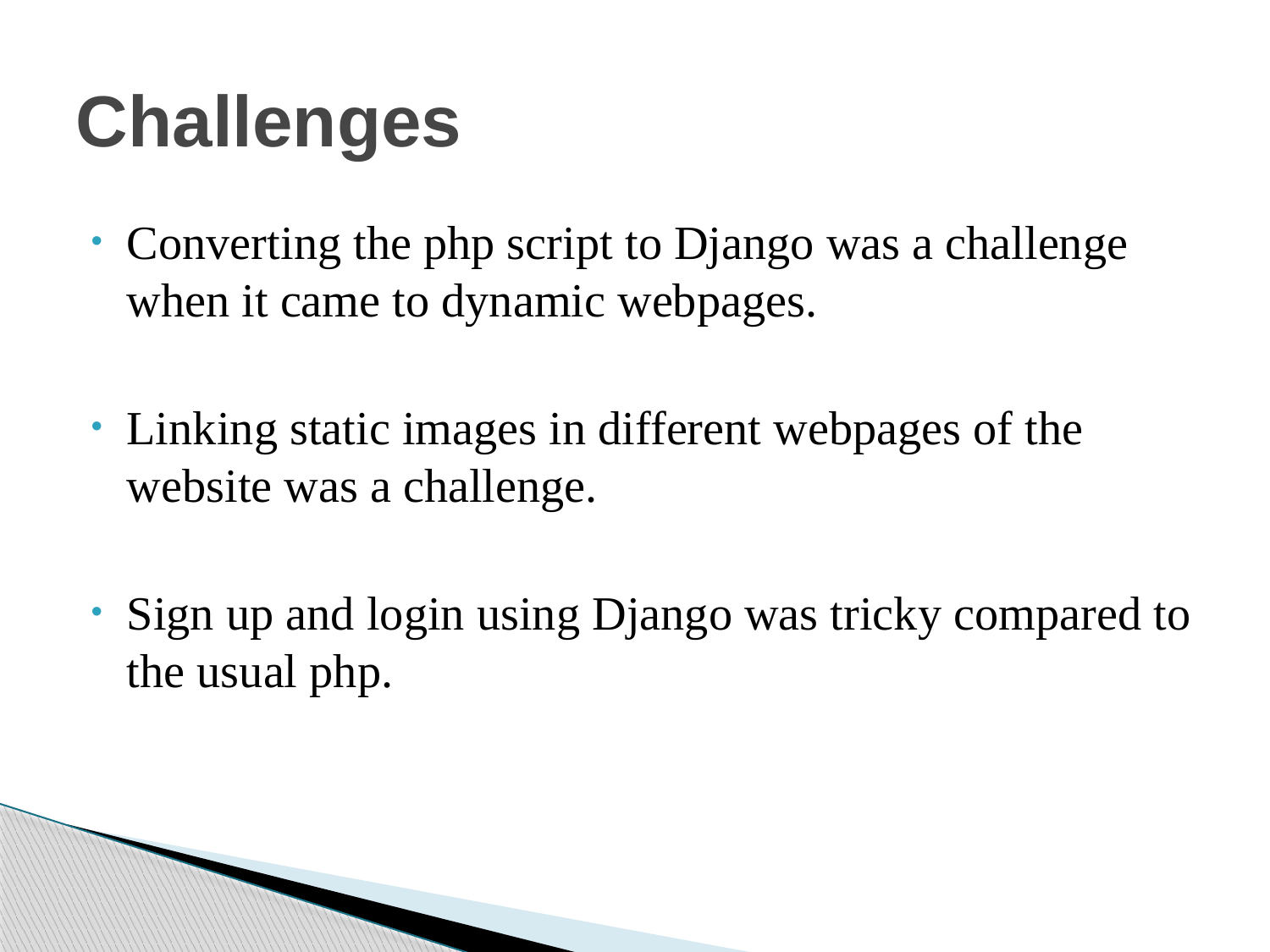

# Challenges
Converting the php script to Django was a challenge when it came to dynamic webpages.

Linking static images in different webpages of the website was a challenge.

Sign up and login using Django was tricky compared to the usual php.